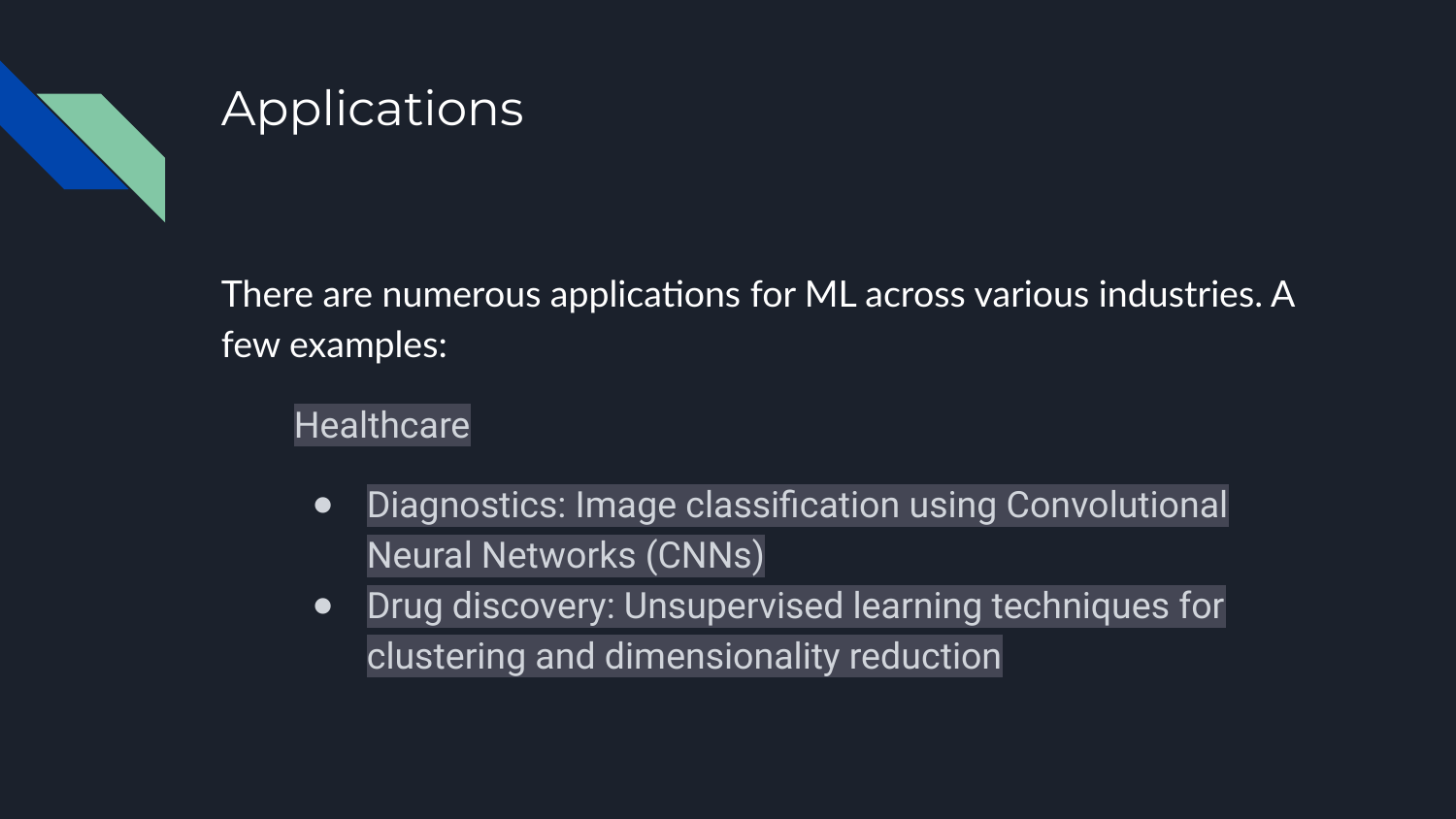

# Applications
There are numerous applications for ML across various industries. A few examples:
Healthcare
Diagnostics: Image classification using Convolutional Neural Networks (CNNs)
Drug discovery: Unsupervised learning techniques for clustering and dimensionality reduction